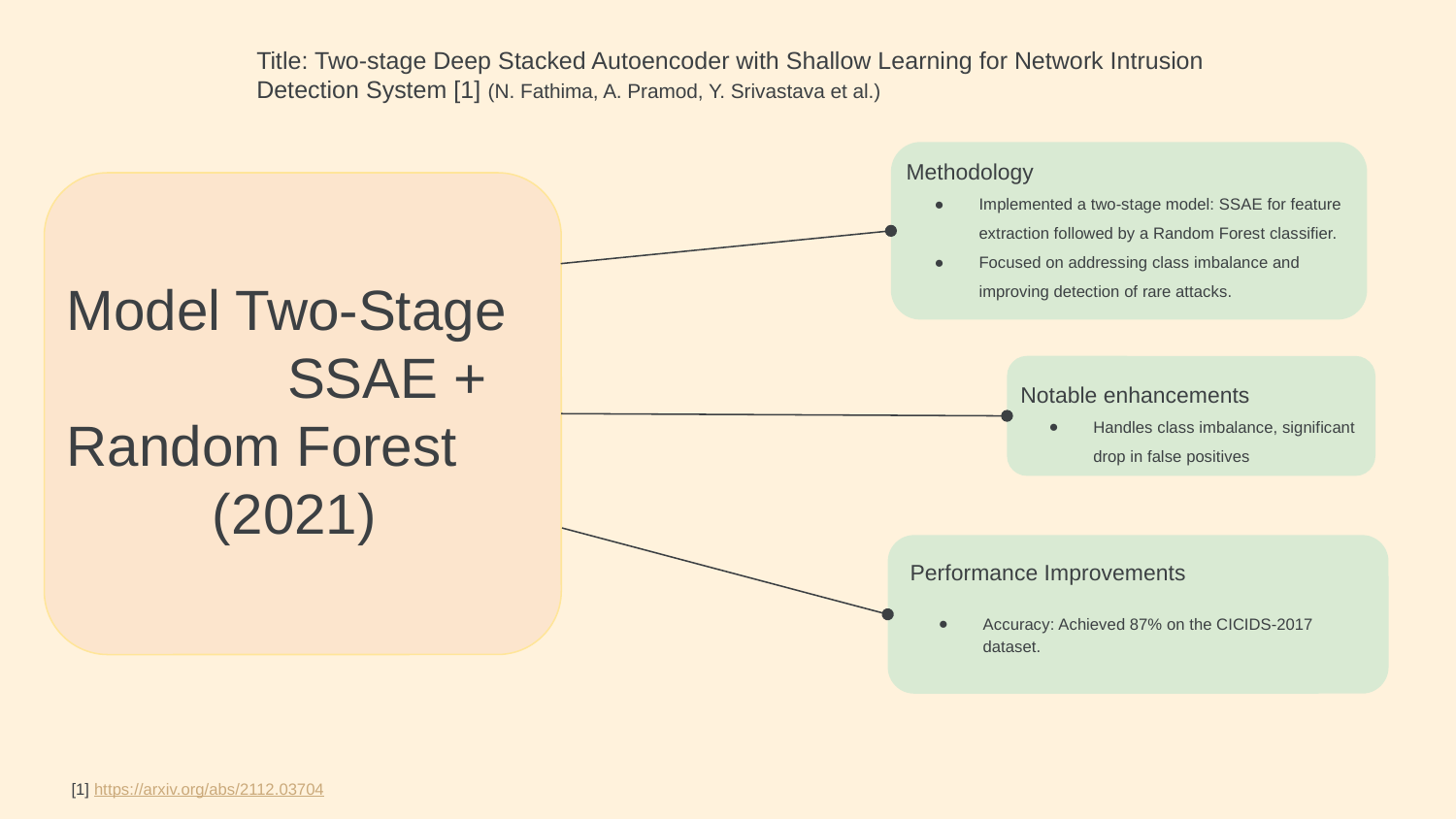

Title: Two-stage Deep Stacked Autoencoder with Shallow Learning for Network Intrusion Detection System [1] (N. Fathima, A. Pramod, Y. Srivastava et al.)

Methodology
Implemented a two-stage model: SSAE for feature extraction followed by a Random Forest classifier.
Focused on addressing class imbalance and improving detection of rare attacks.

Model Two-Stage                SSAE + Random Forest
(2021)

Notable enhancements
Handles class imbalance, significant drop in false positives

Performance Improvements
Accuracy: Achieved 87% on the CICIDS-2017 dataset.

[1] https://arxiv.org/abs/2112.03704